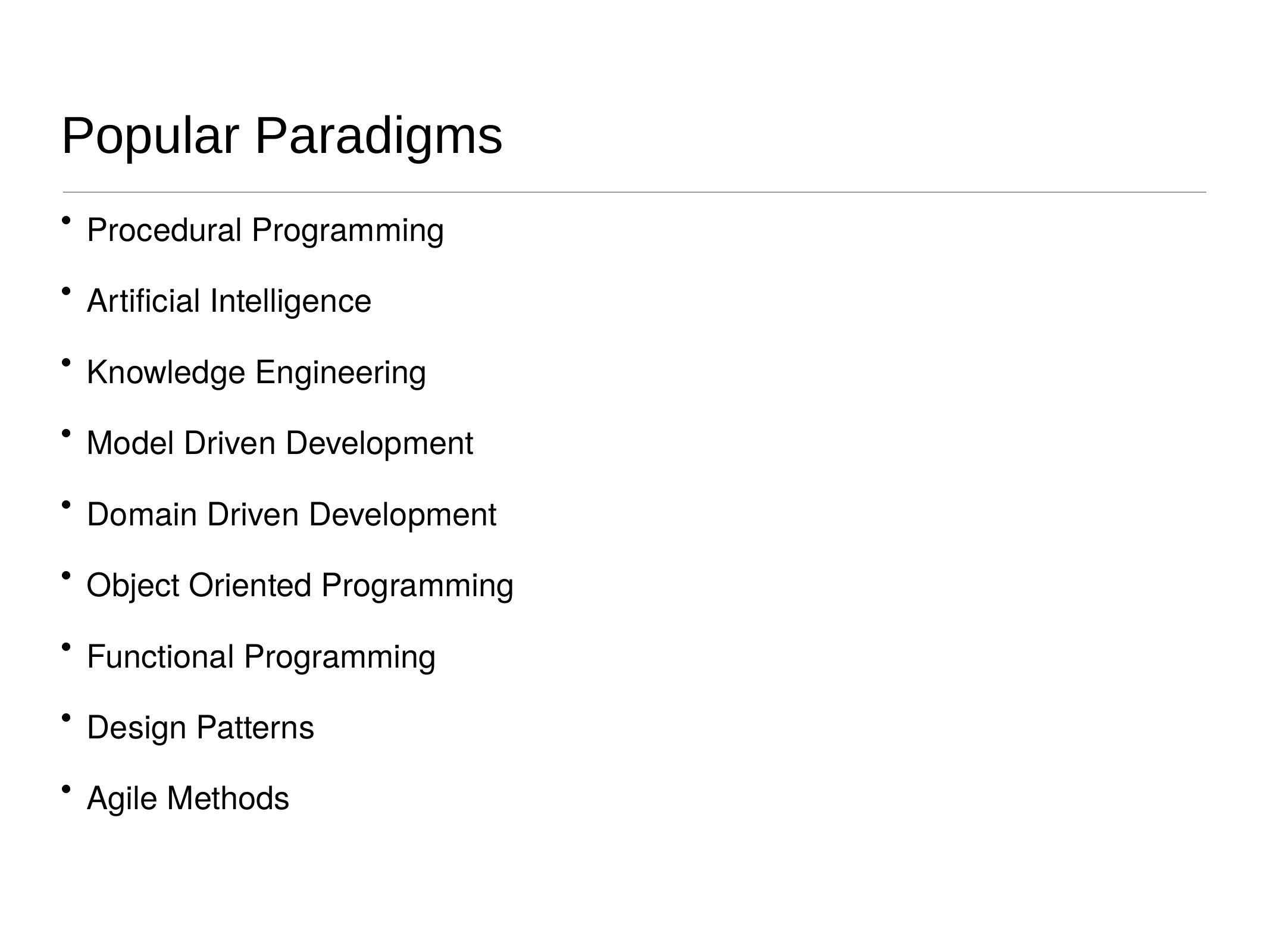

# Popular Paradigms
Procedural Programming
Artificial Intelligence
Knowledge Engineering
Model Driven Development
Domain Driven Development
Object Oriented Programming
Functional Programming
Design Patterns
Agile Methods
5